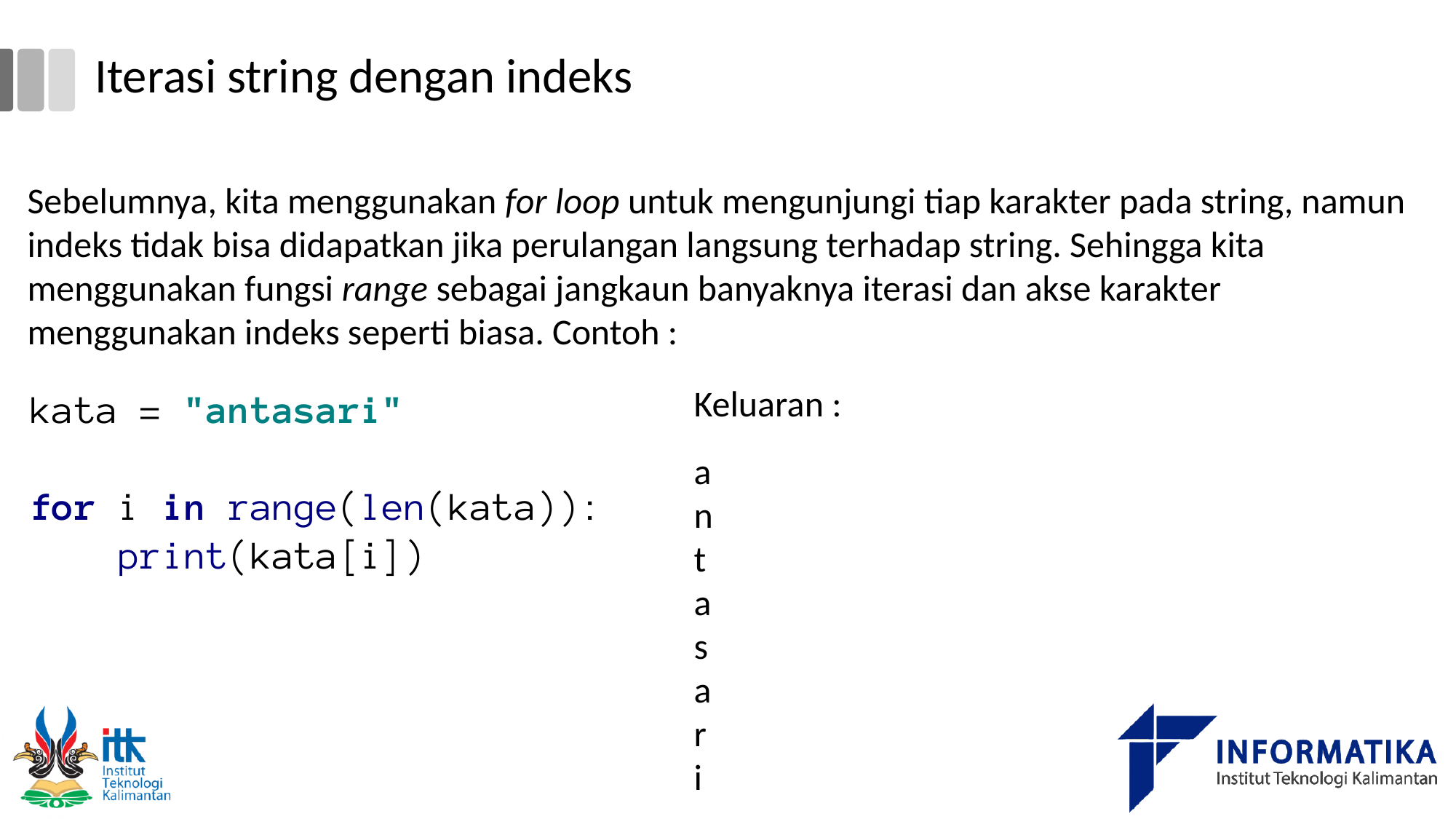

# Iterasi string dengan indeks

Sebelumnya, kita menggunakan for loop untuk mengunjungi tiap karakter pada string, namun indeks tidak bisa didapatkan jika perulangan langsung terhadap string. Sehingga kita menggunakan fungsi range sebagai jangkaun banyaknya iterasi dan akse karakter menggunakan indeks seperti biasa. Contoh :
kata = "antasari"
for i in range(len(kata)):
    print(kata[i])
Keluaran :
a
n
t
a
s
a
r
i